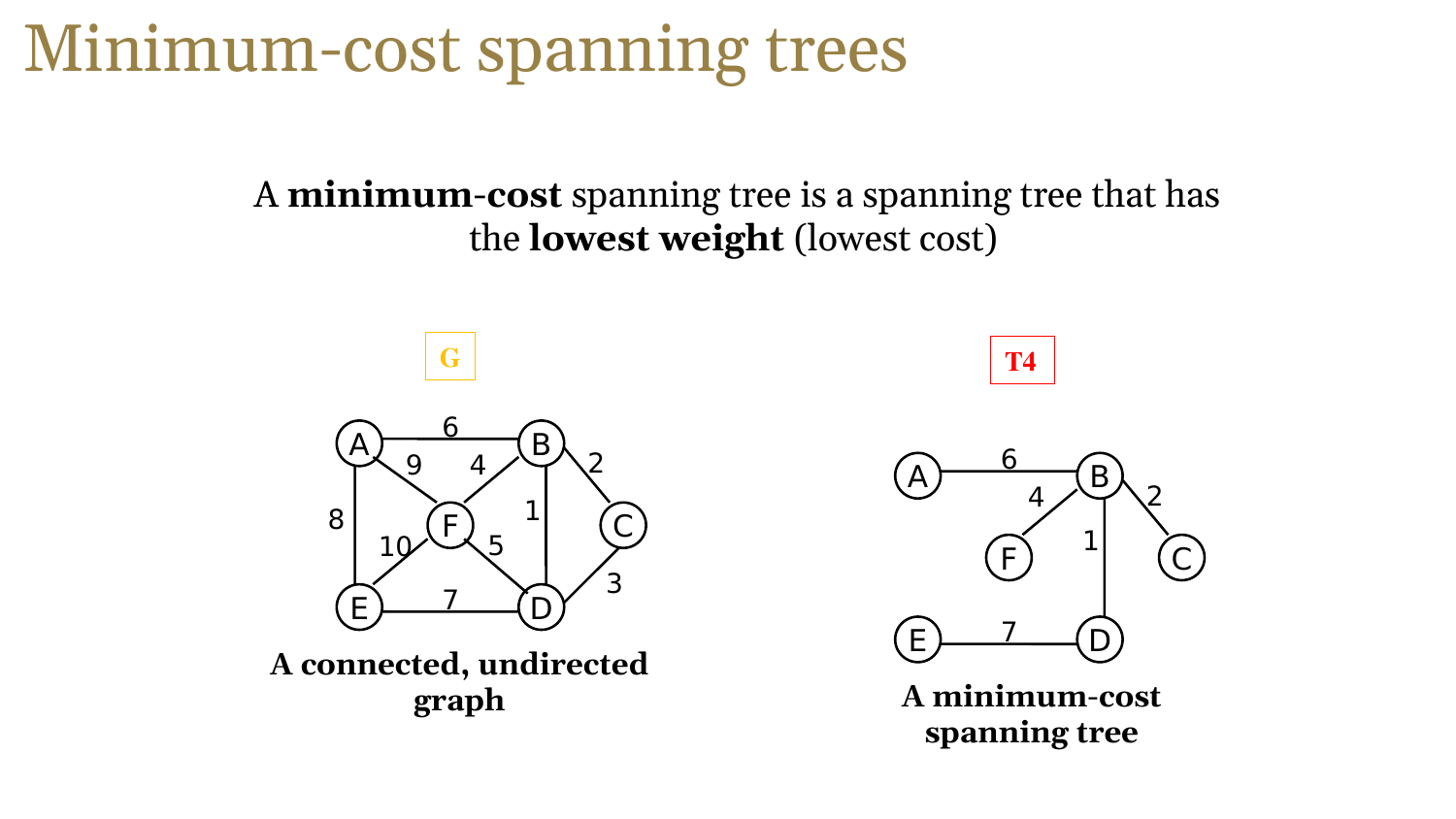

Minimum-cost spanning trees
A minimum-cost spanning tree is a spanning tree that has the lowest weight (lowest cost)
G
T4
6
A
B

2
9
4

1
8
F
C
5
10

3
7
E
D

A connected, undirected graph
6
A
B

2
4

1
F
C
7
E
D

A minimum-cost spanning tree